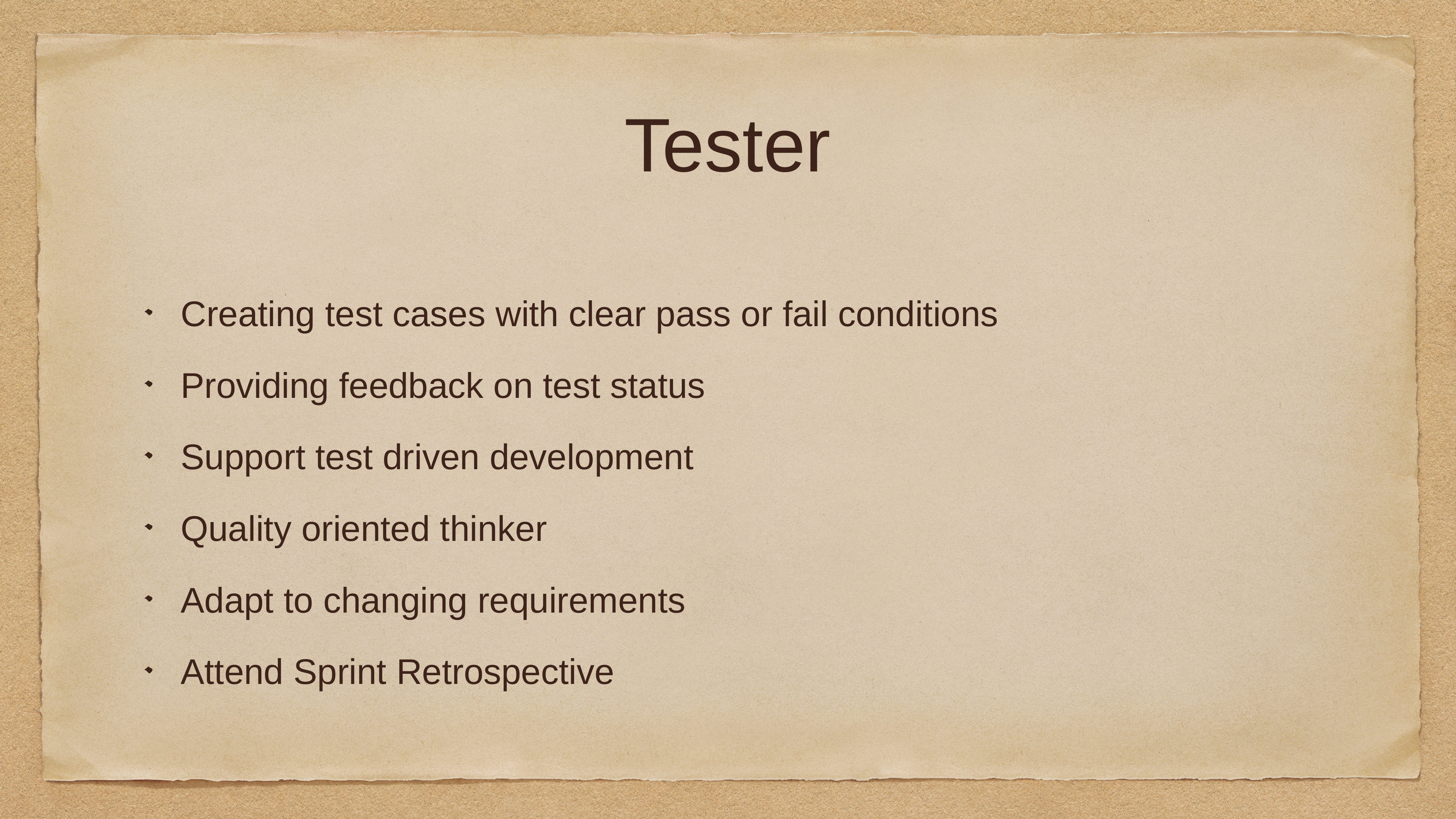

# Tester
Creating test cases with clear pass or fail conditions
Providing feedback on test status
Support test driven development
Quality oriented thinker
Adapt to changing requirements
Attend Sprint Retrospective